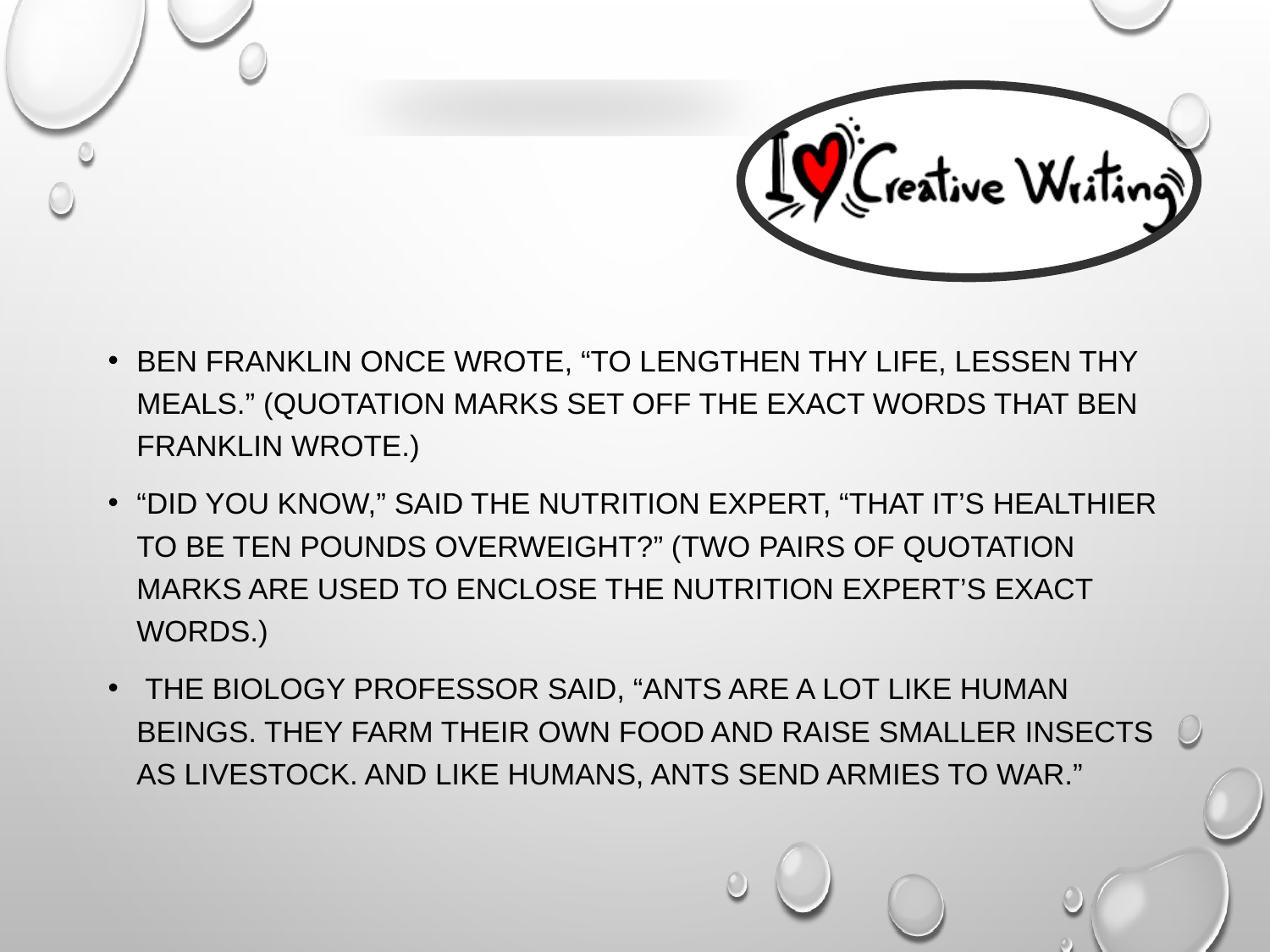

#
Ben Franklin once wrote, “To lengthen thy life, lessen thy meals.” (Quotation marks set off the exact words that Ben Franklin wrote.)
“Did you know,” said the nutrition expert, “that it’s healthier to be ten pounds overweight?” (Two pairs of quotation marks are used to enclose the nutrition expert’s exact words.)
 The biology professor said, “Ants are a lot like human beings. They farm their own food and raise smaller insects as livestock. And like humans, ants send armies to war.”